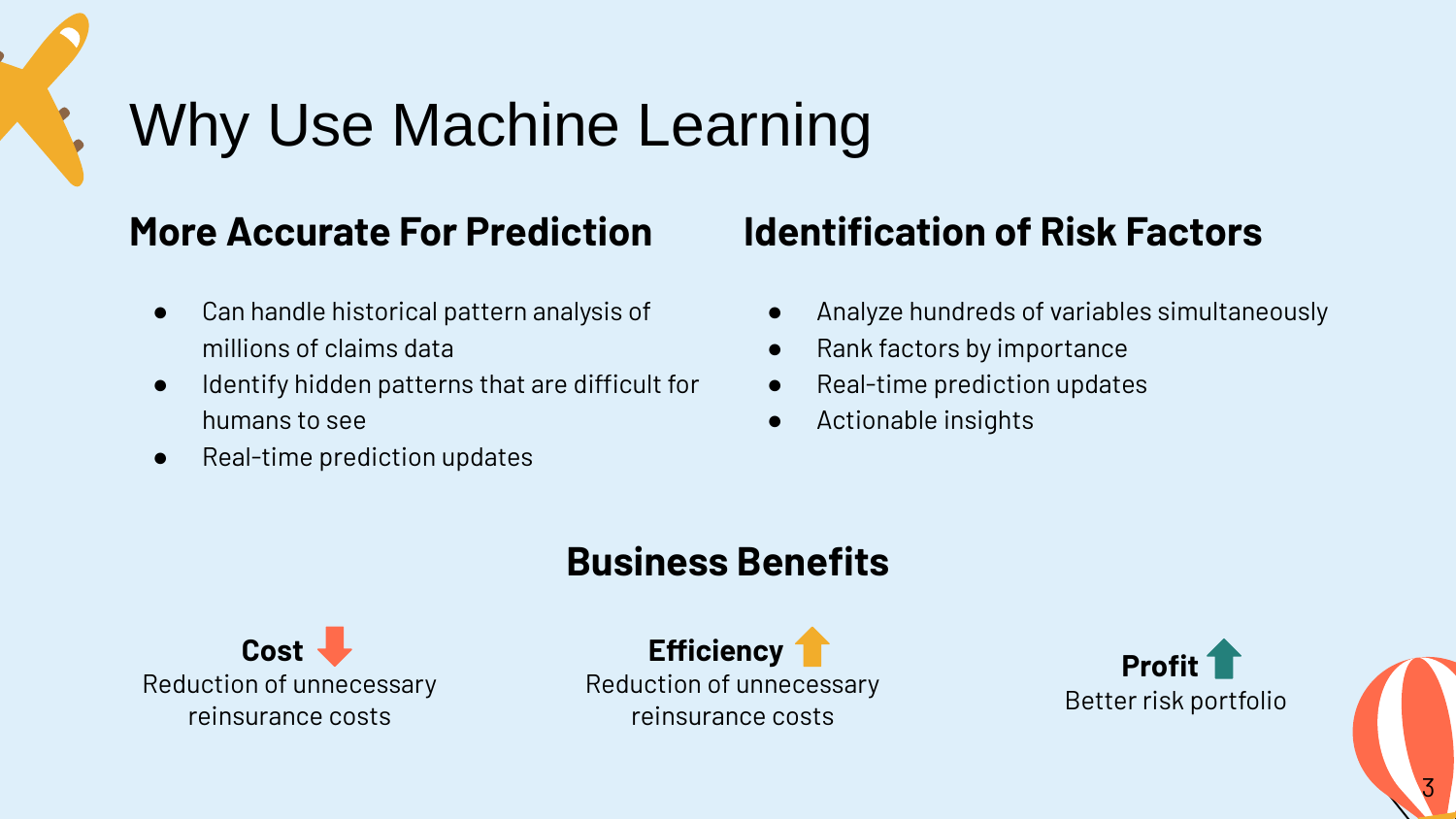

# Why Use Machine Learning
More Accurate For Prediction

Can handle historical pattern analysis of millions of claims data
Identify hidden patterns that are difficult for humans to see
Real-time prediction updates
Identification of Risk Factors

Analyze hundreds of variables simultaneously
Rank factors by importance
Real-time prediction updates
Actionable insights
Business Benefits
                 Cost
Reduction of unnecessary reinsurance costs
           Efficiency
Reduction of unnecessary reinsurance costs
                Profit
Better risk portfolio

3